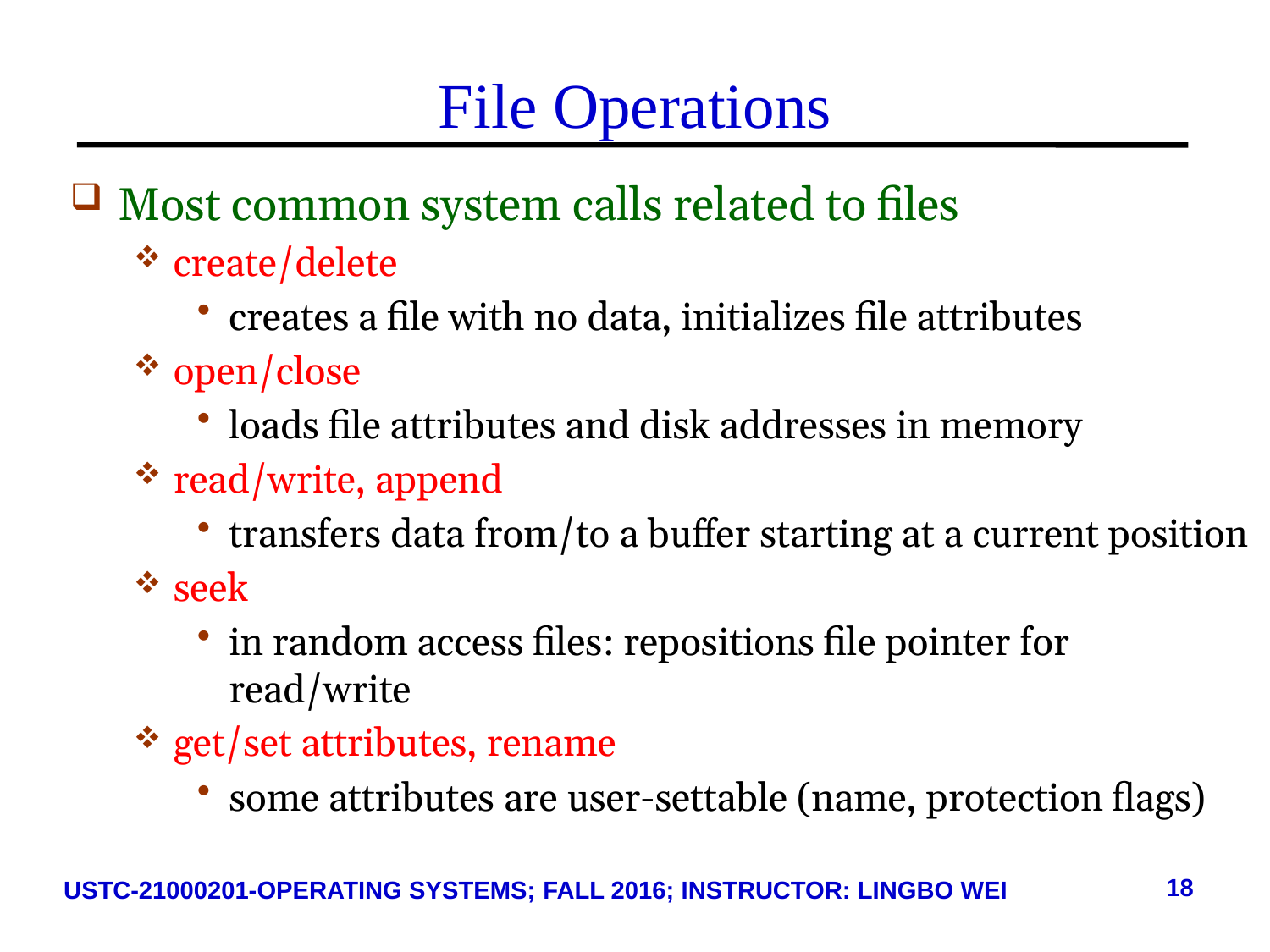

# File Operations
Most common system calls related to files
create/delete
creates a file with no data, initializes file attributes
open/close
loads file attributes and disk addresses in memory
read/write, append
transfers data from/to a buffer starting at a current position
seek
in random access files: repositions file pointer for read/write
get/set attributes, rename
some attributes are user-settable (name, protection flags)

18
USTC-21000201-OPERATING SYSTEMS; FALL 2016; INSTRUCTOR: LINGBO WEI